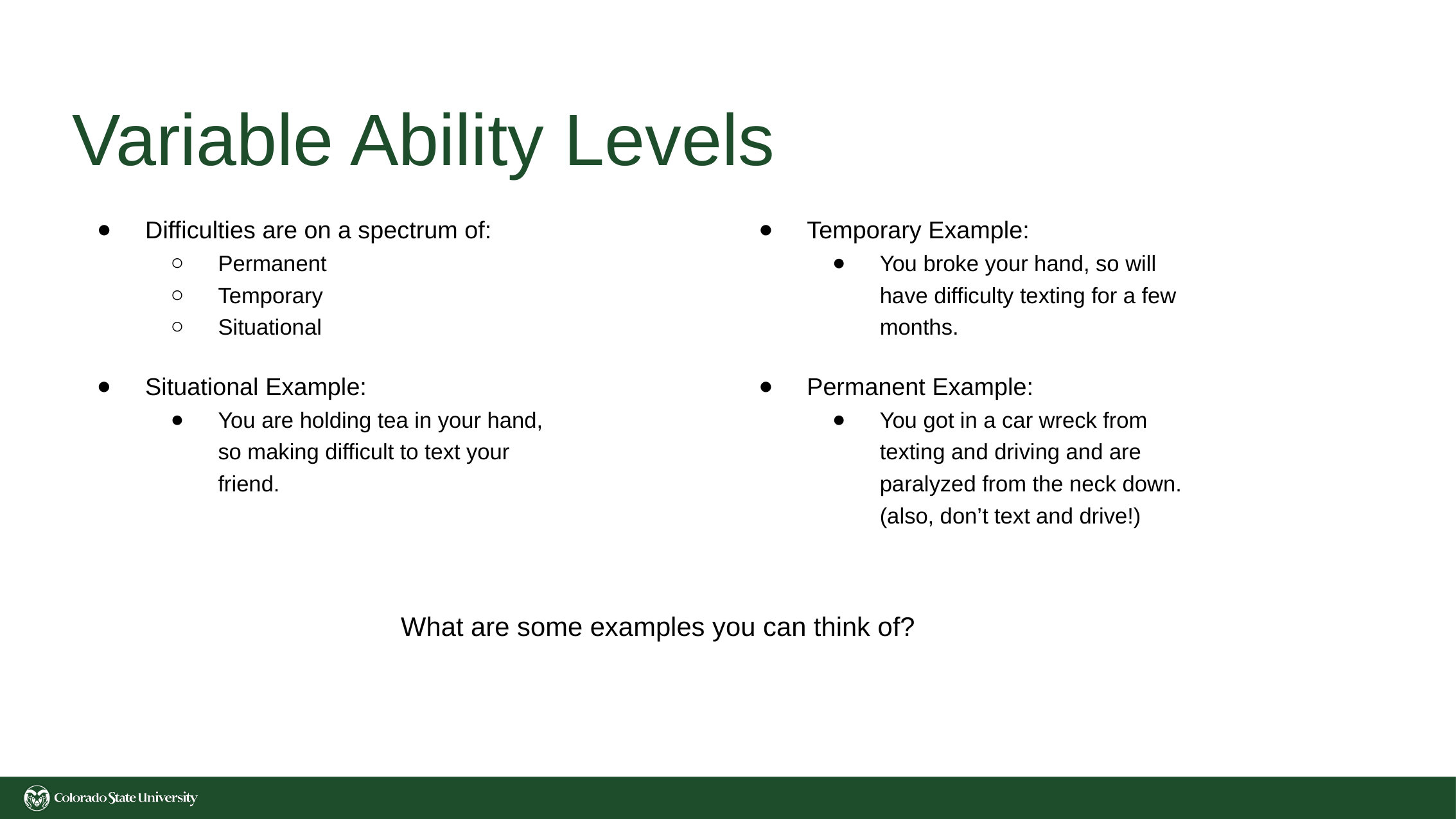

# Variable Ability Levels
Difficulties are on a spectrum of:
Permanent
Temporary
Situational
Temporary Example:
You broke your hand, so will have difficulty texting for a few months.
Permanent Example:
You got in a car wreck from texting and driving and are paralyzed from the neck down. (also, don’t text and drive!)
Situational Example:
You are holding tea in your hand, so making difficult to text your friend.
What are some examples you can think of?